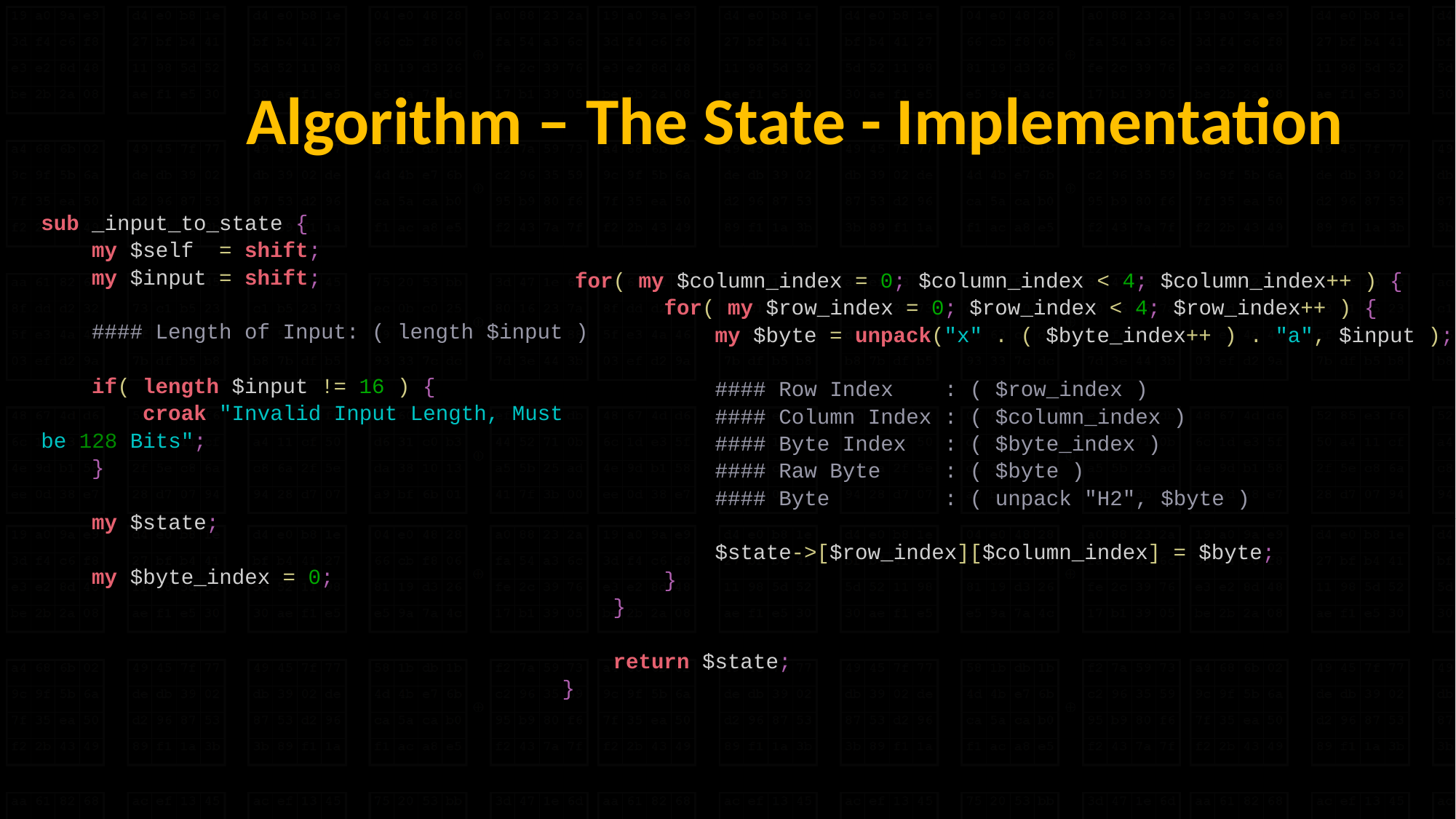

# Algorithm – The State - Implementation
sub _input_to_state {
    my $self  = shift;
    my $input = shift;

    #### Length of Input: ( length $input )

    if( length $input != 16 ) {
        croak "Invalid Input Length, Must be 128 Bits";
    }

    my $state;

    my $byte_index = 0;
 for( my $column_index = 0; $column_index < 4; $column_index++ ) {
        for( my $row_index = 0; $row_index < 4; $row_index++ ) {
            my $byte = unpack("x" . ( $byte_index++ ) . "a", $input );

            #### Row Index    : ( $row_index )
            #### Column Index : ( $column_index )
            #### Byte Index   : ( $byte_index )
            #### Raw Byte     : ( $byte )
            #### Byte         : ( unpack "H2", $byte )

            $state->[$row_index][$column_index] = $byte;
        }
    }

    return $state;
}